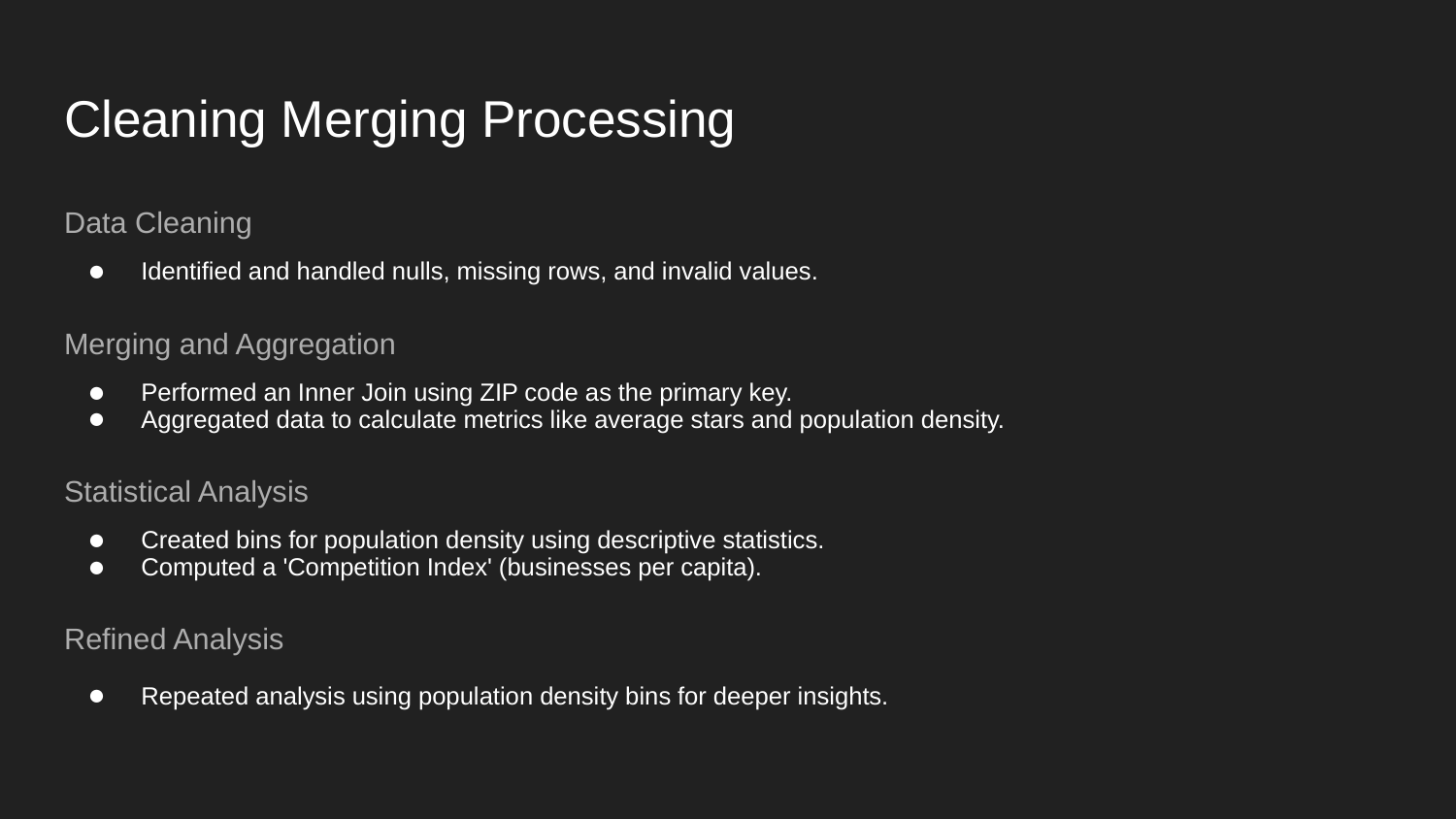

# Cleaning Merging Processing
Data Cleaning
Identified and handled nulls, missing rows, and invalid values.

Merging and Aggregation
Performed an Inner Join using ZIP code as the primary key.
Aggregated data to calculate metrics like average stars and population density.

Statistical Analysis
Created bins for population density using descriptive statistics.
Computed a 'Competition Index' (businesses per capita).

Refined Analysis
Repeated analysis using population density bins for deeper insights.